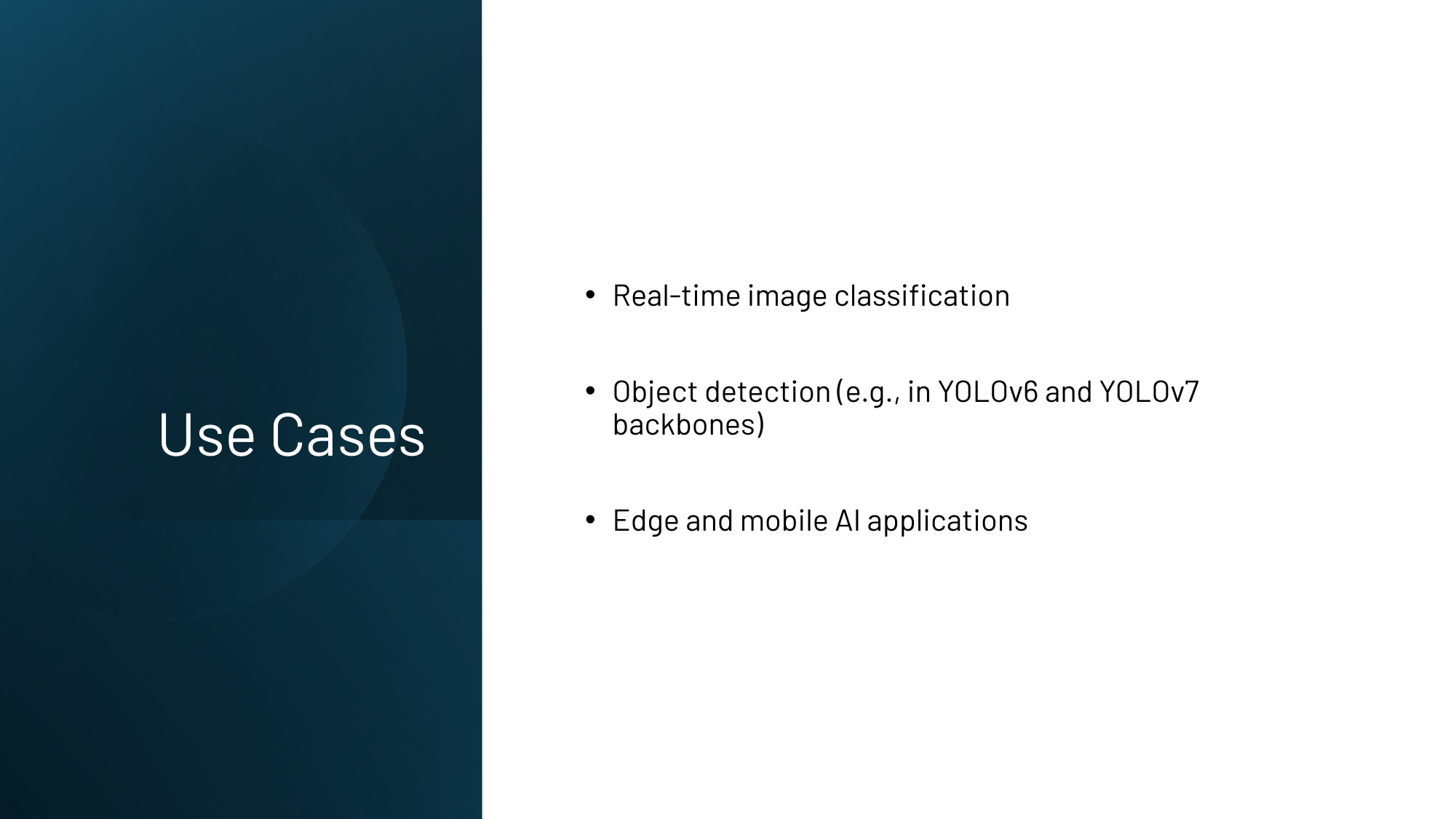

# Use Cases
Real-time image classification

Object detection (e.g., in YOLOv6 and YOLOv7 backbones)

Edge and mobile AI applications